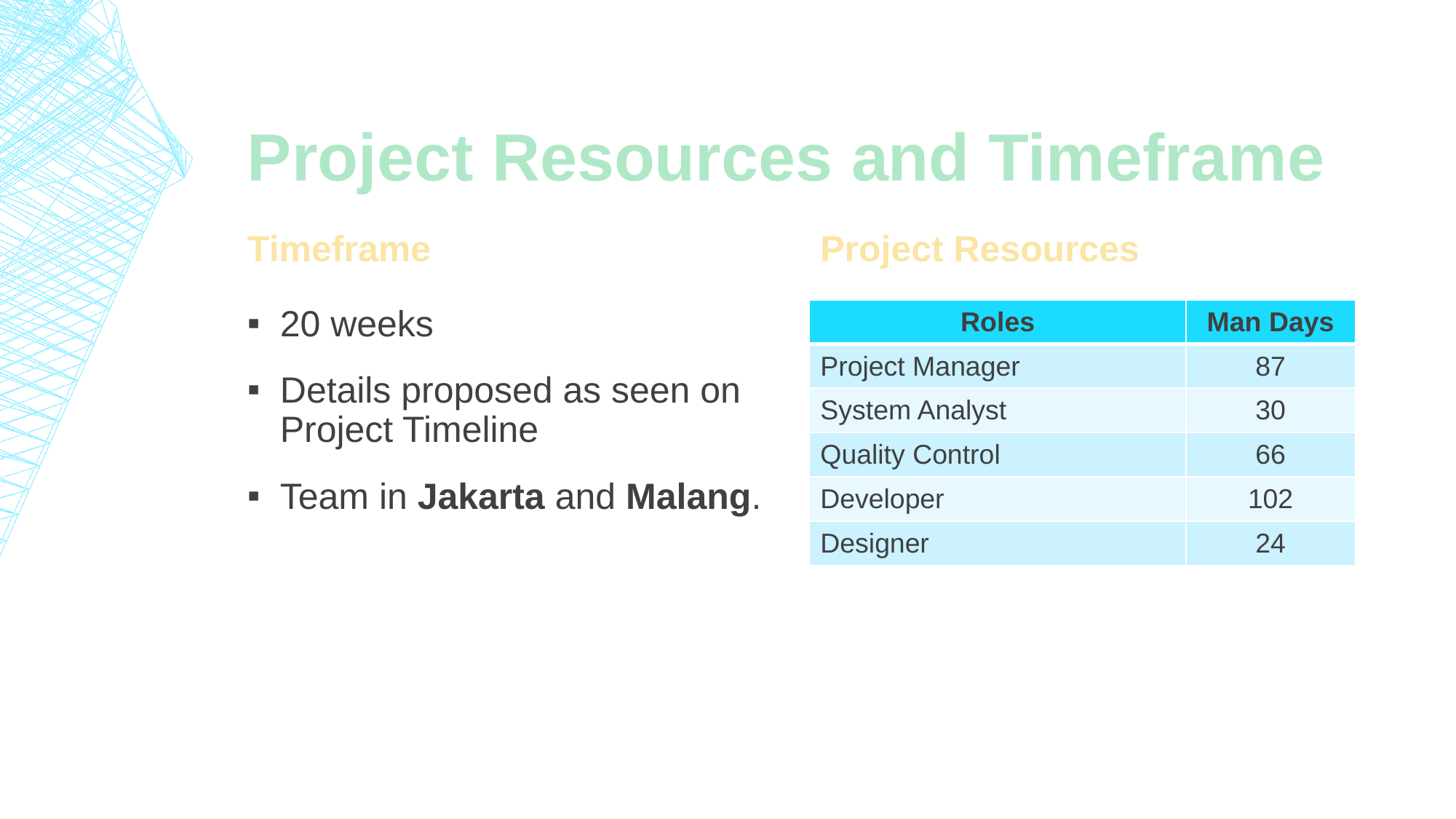

# Project Resources and Timeframe
Timeframe
Project Resources
| Roles | Man Days |
| --- | --- |
| Project Manager | 87 |
| System Analyst | 30 |
| Quality Control | 66 |
| Developer | 102 |
| Designer | 24 |
20 weeks
Details proposed as seen on Project Timeline
Team in Jakarta and Malang.